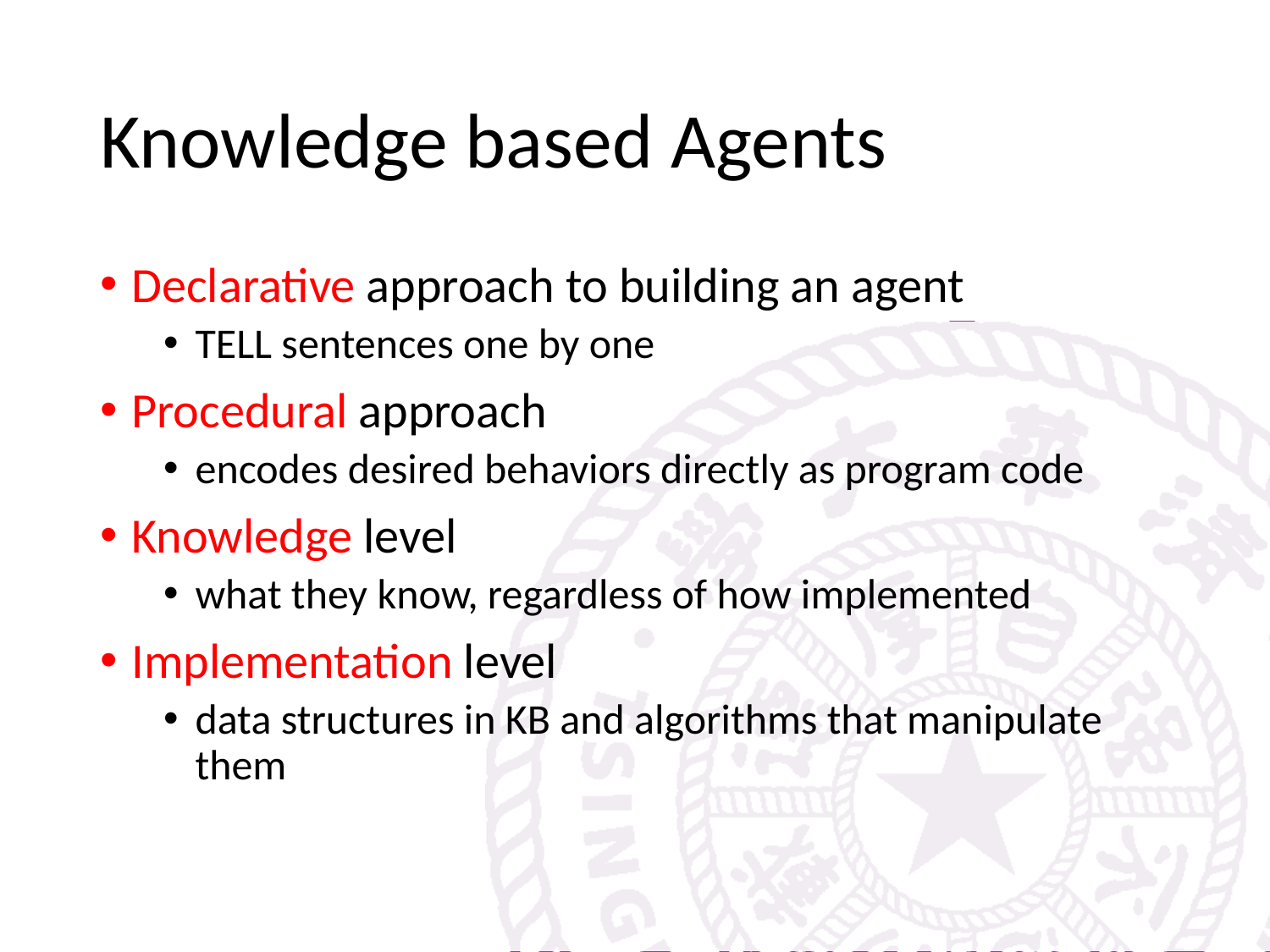

# Knowledge based Agents
Declarative approach to building an agent
TELL sentences one by one
Procedural approach
encodes desired behaviors directly as program code
Knowledge level
what they know, regardless of how implemented
Implementation level
data structures in KB and algorithms that manipulate them